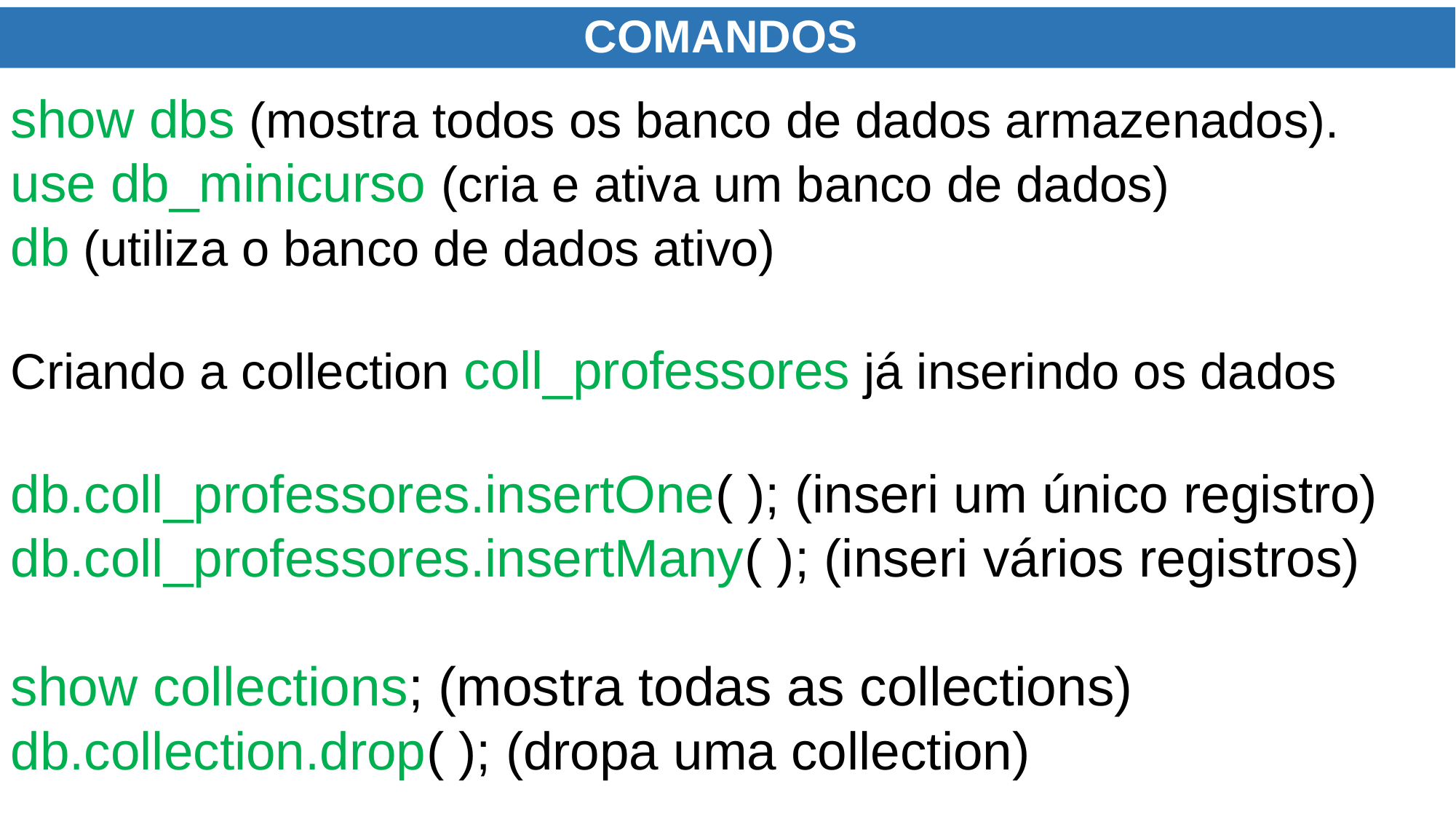

# COMANDOS
show dbs (mostra todos os banco de dados armazenados).
use db_minicurso (cria e ativa um banco de dados)
db (utiliza o banco de dados ativo)

Criando a collection coll_professores já inserindo os dados

db.coll_professores.insertOne( ); (inseri um único registro)
db.coll_professores.insertMany( ); (inseri vários registros)

show collections; (mostra todas as collections)
db.collection.drop( ); (dropa uma collection)